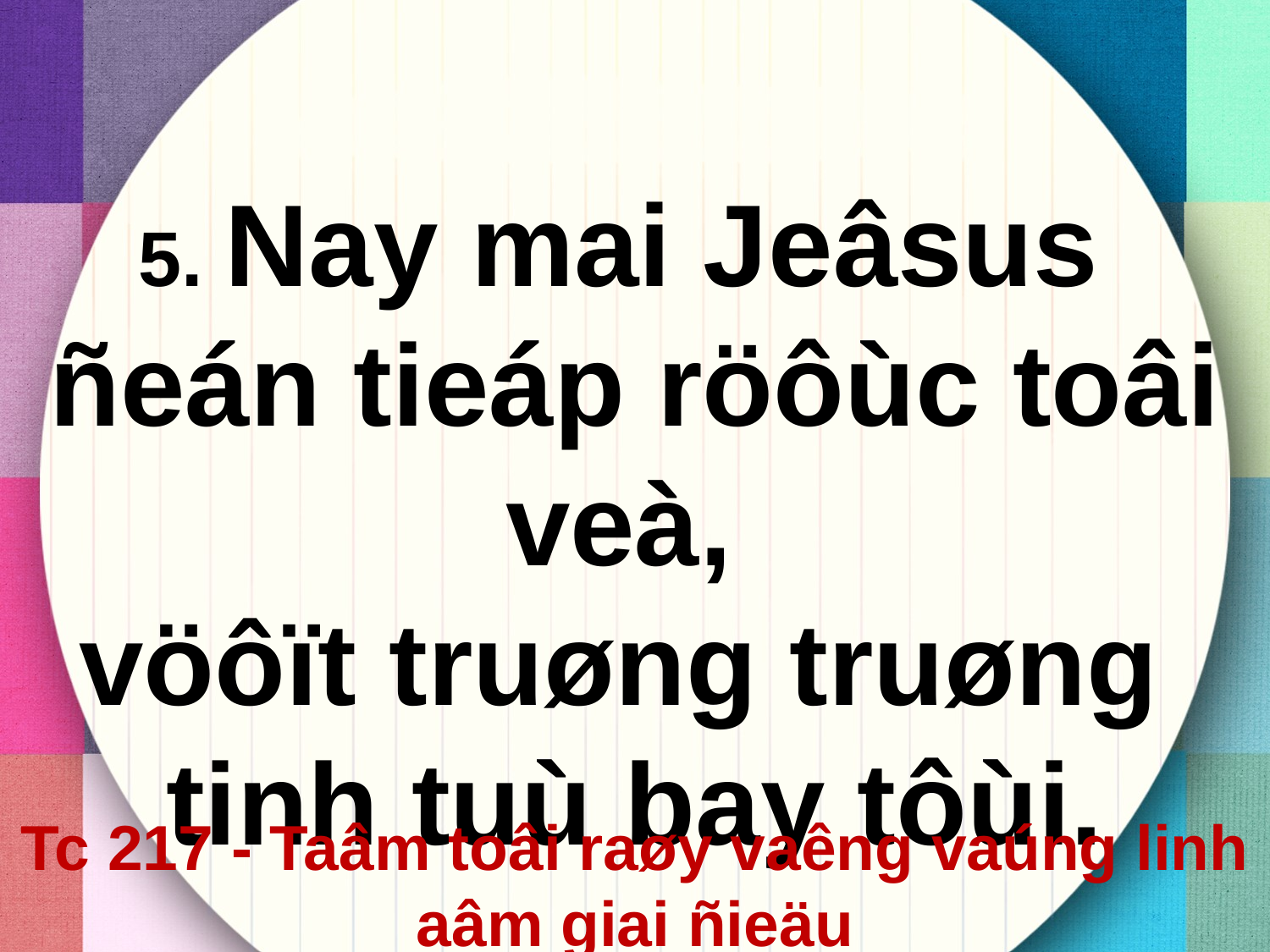

5. Nay mai Jeâsus
ñeán tieáp röôùc toâi veà,
vöôït truøng truøng
tinh tuù bay tôùi.
Tc 217 - Taâm toâi raøy vaêng vaúng linh aâm giai ñieäu